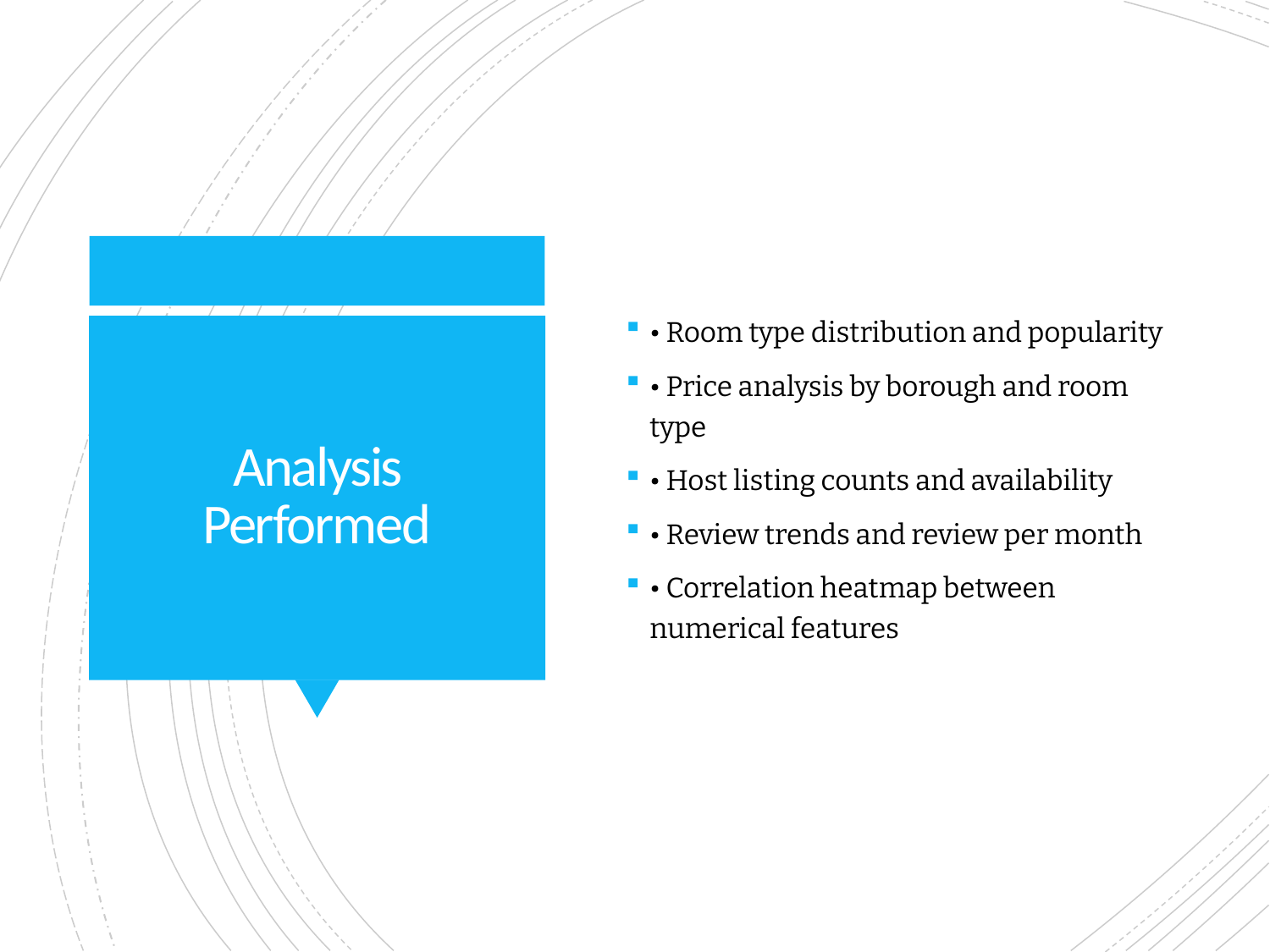

• Room type distribution and popularity
• Price analysis by borough and room type
• Host listing counts and availability
• Review trends and review per month
• Correlation heatmap between numerical features
# Analysis Performed